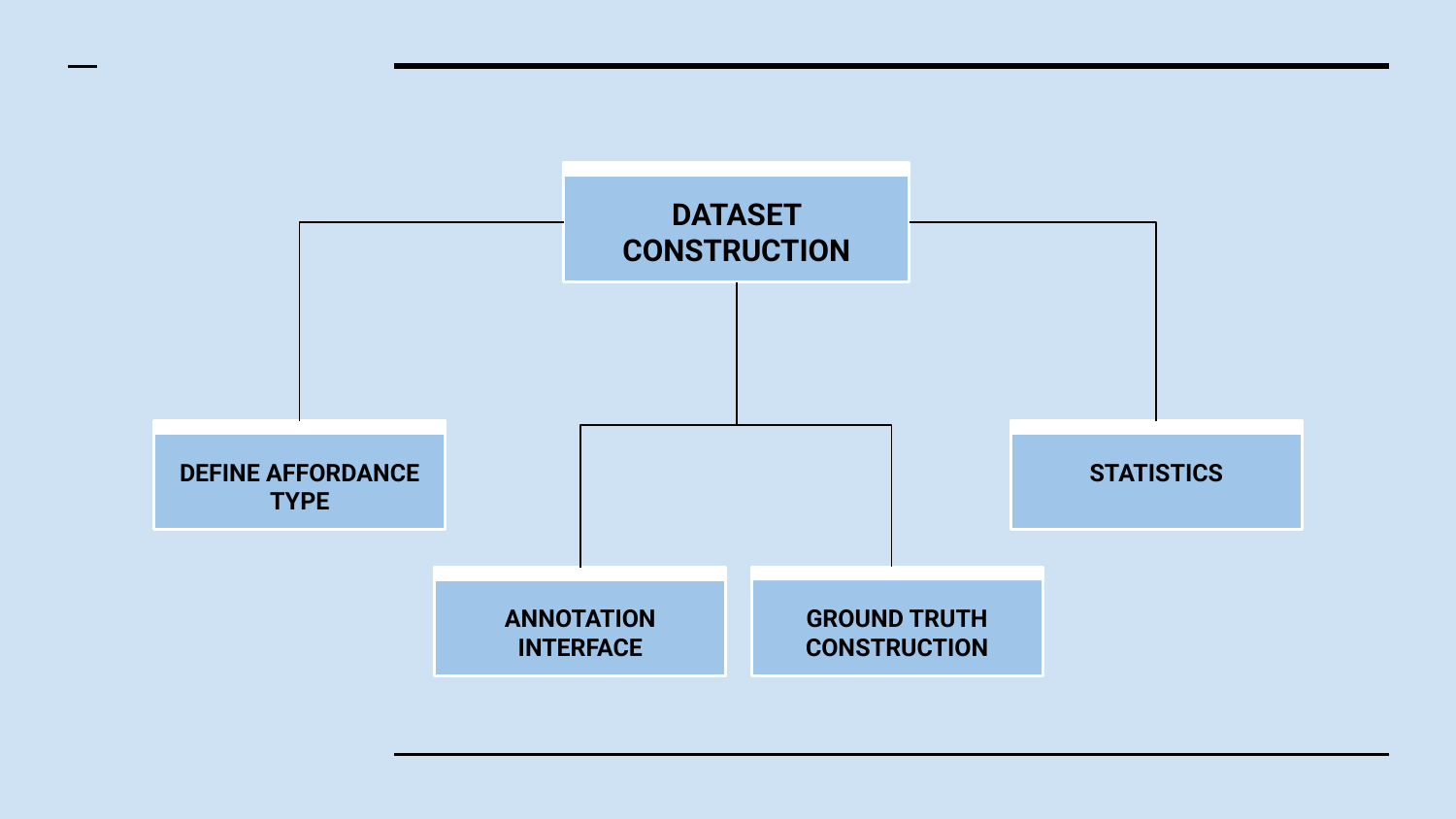

DATASET CONSTRUCTION

STATISTICS

DEFINE AFFORDANCE TYPE

ANNOTATION INTERFACE

GROUND TRUTH CONSTRUCTION